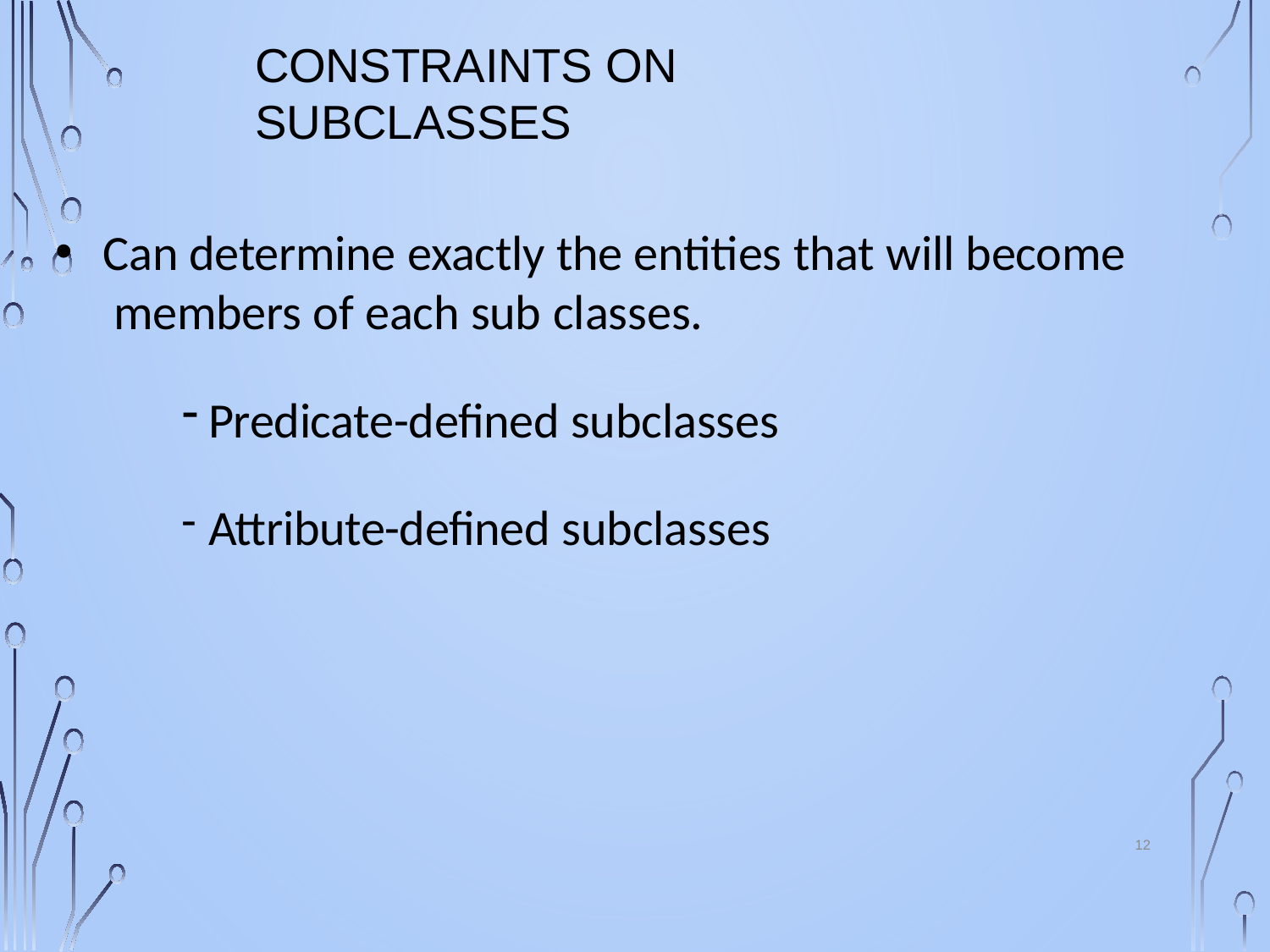

# Constraints on Subclasses
Can determine exactly the entities that will become  members of each sub classes.

Predicate-defined subclasses

Attribute-defined subclasses
12